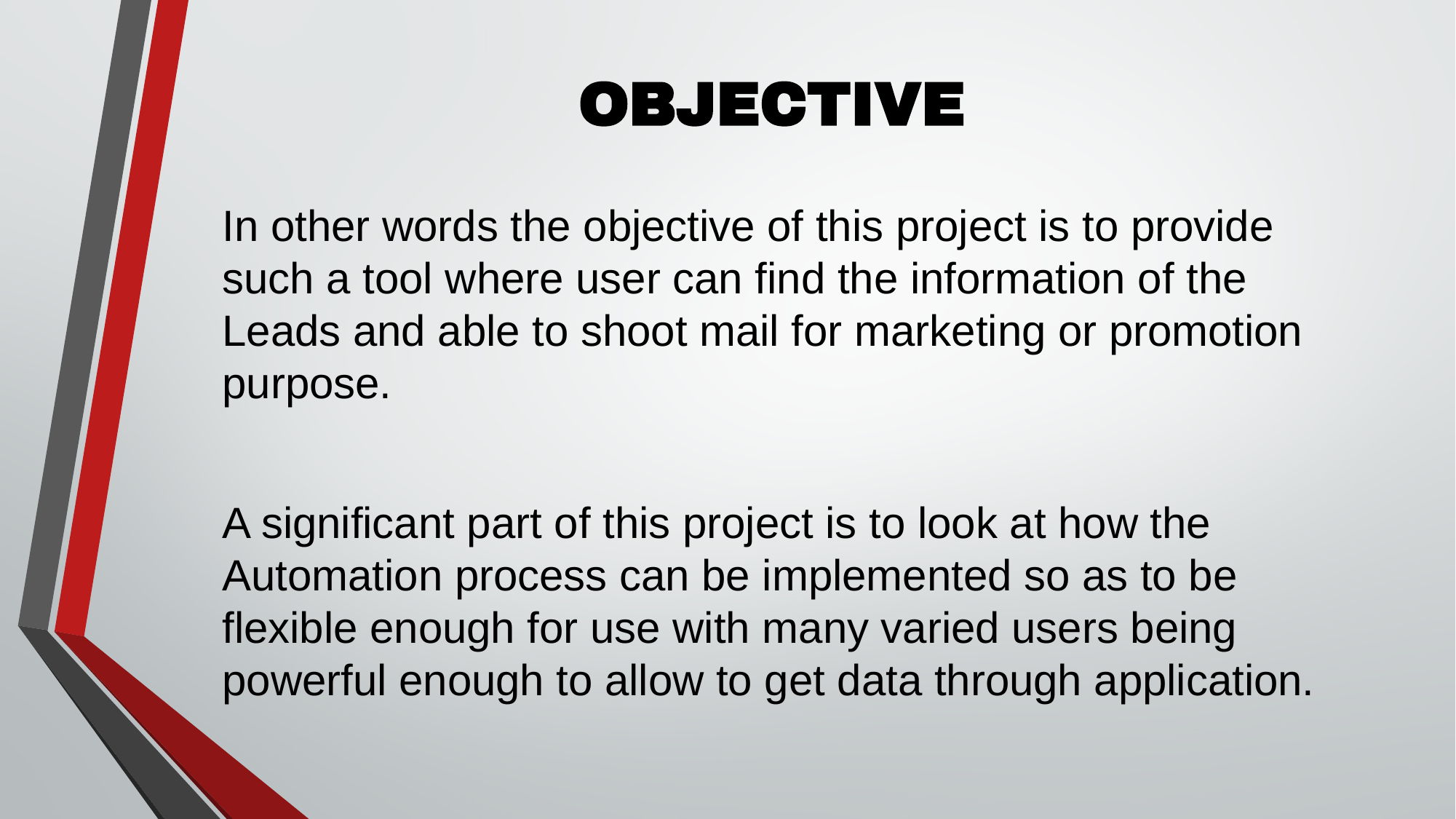

# OBJECTIVE
In other words the objective of this project is to provide such a tool where user can find the information of the Leads and able to shoot mail for marketing or promotion purpose.

A significant part of this project is to look at how the Automation process can be implemented so as to be flexible enough for use with many varied users being powerful enough to allow to get data through application.